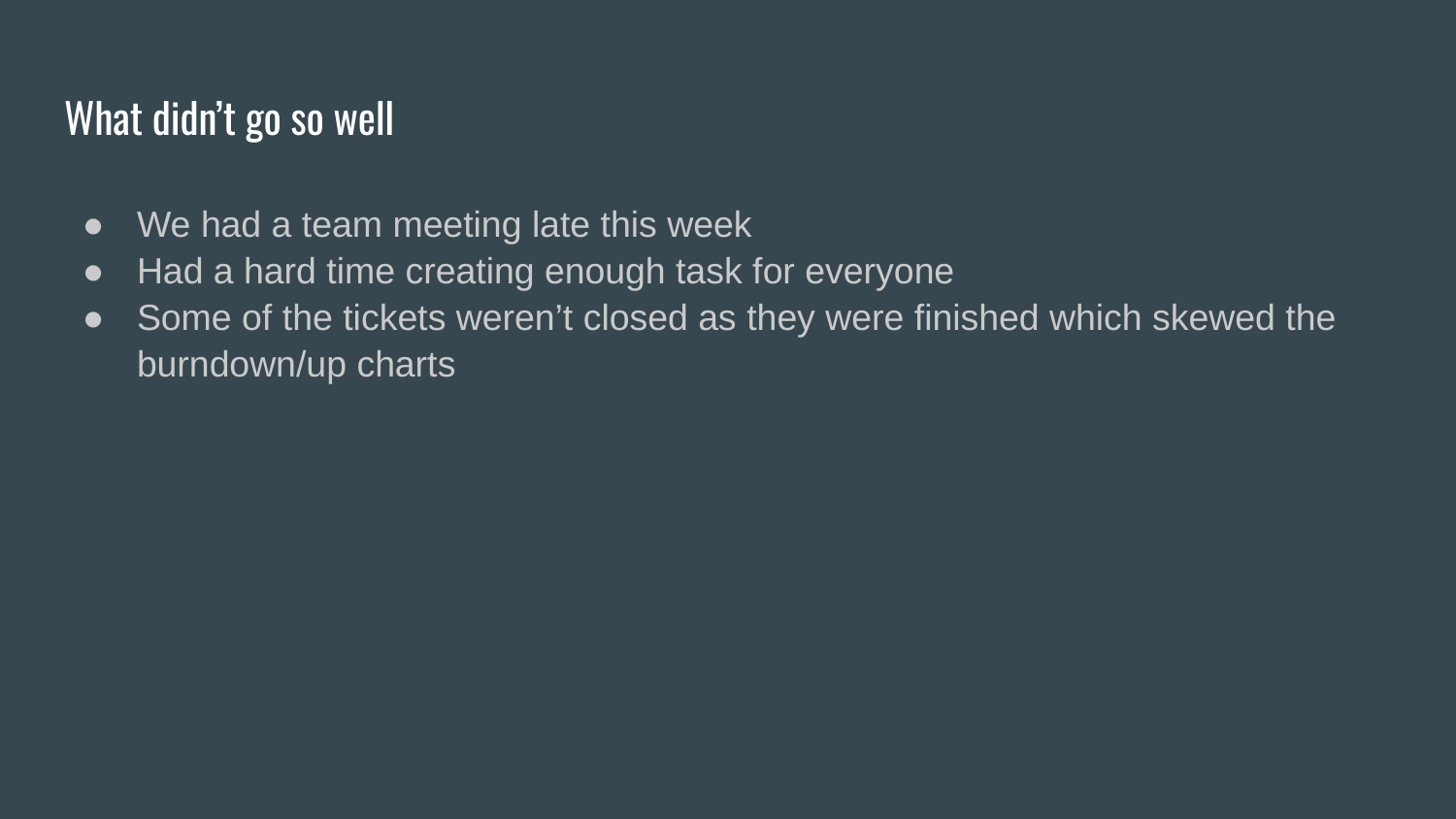

# What didn’t go so well
We had a team meeting late this week
Had a hard time creating enough task for everyone
Some of the tickets weren’t closed as they were finished which skewed the burndown/up charts